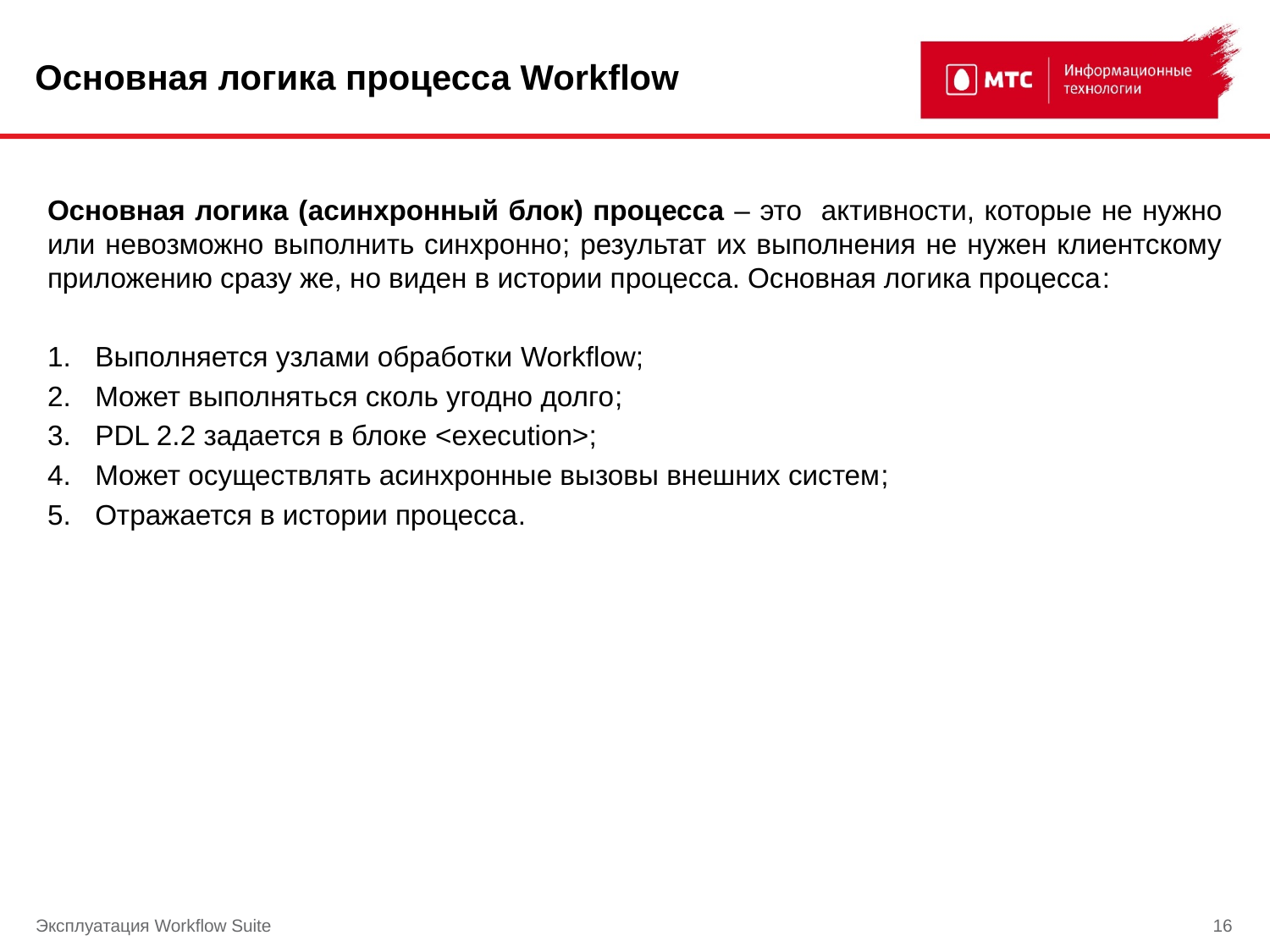

# Основная логика процесса Workflow
Основная логика (асинхронный блок) процесса – это  активности, которые не нужно или невозможно выполнить синхронно; результат их выполнения не нужен клиентскому приложению сразу же, но виден в истории процесса. Основная логика процесса:

Выполняется узлами обработки Workflow;
Может выполняться сколь угодно долго;
PDL 2.2 задается в блоке <execution>;
Может осуществлять асинхронные вызовы внешних систем;
Отражается в истории процесса.
Эксплуатация Workflow Suite
16